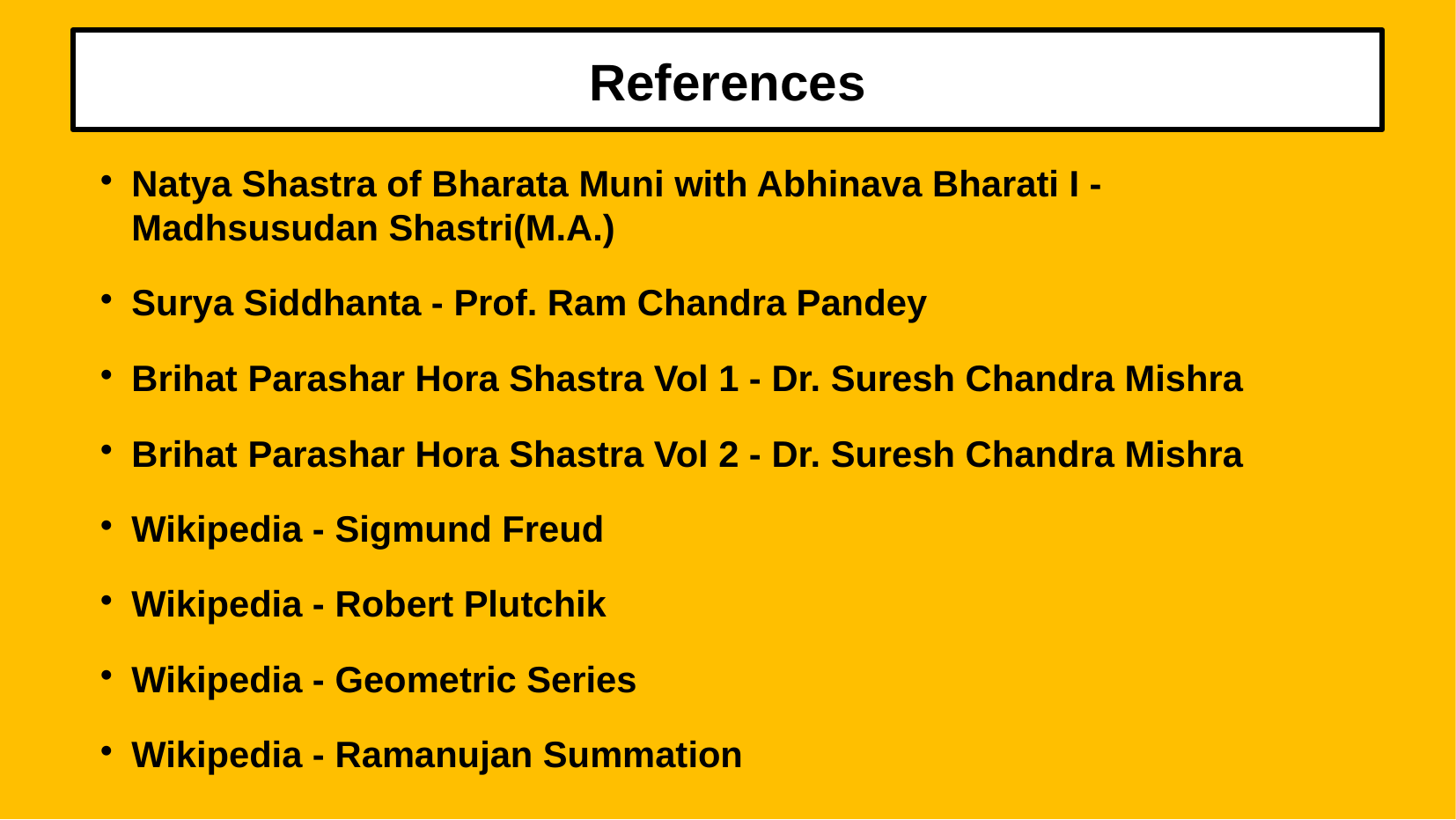

# References
Natya Shastra of Bharata Muni with Abhinava Bharati I - Madhsusudan Shastri(M.A.)
Surya Siddhanta - Prof. Ram Chandra Pandey
Brihat Parashar Hora Shastra Vol 1 - Dr. Suresh Chandra Mishra
Brihat Parashar Hora Shastra Vol 2 - Dr. Suresh Chandra Mishra
Wikipedia - Sigmund Freud
Wikipedia - Robert Plutchik
Wikipedia - Geometric Series
Wikipedia - Ramanujan Summation